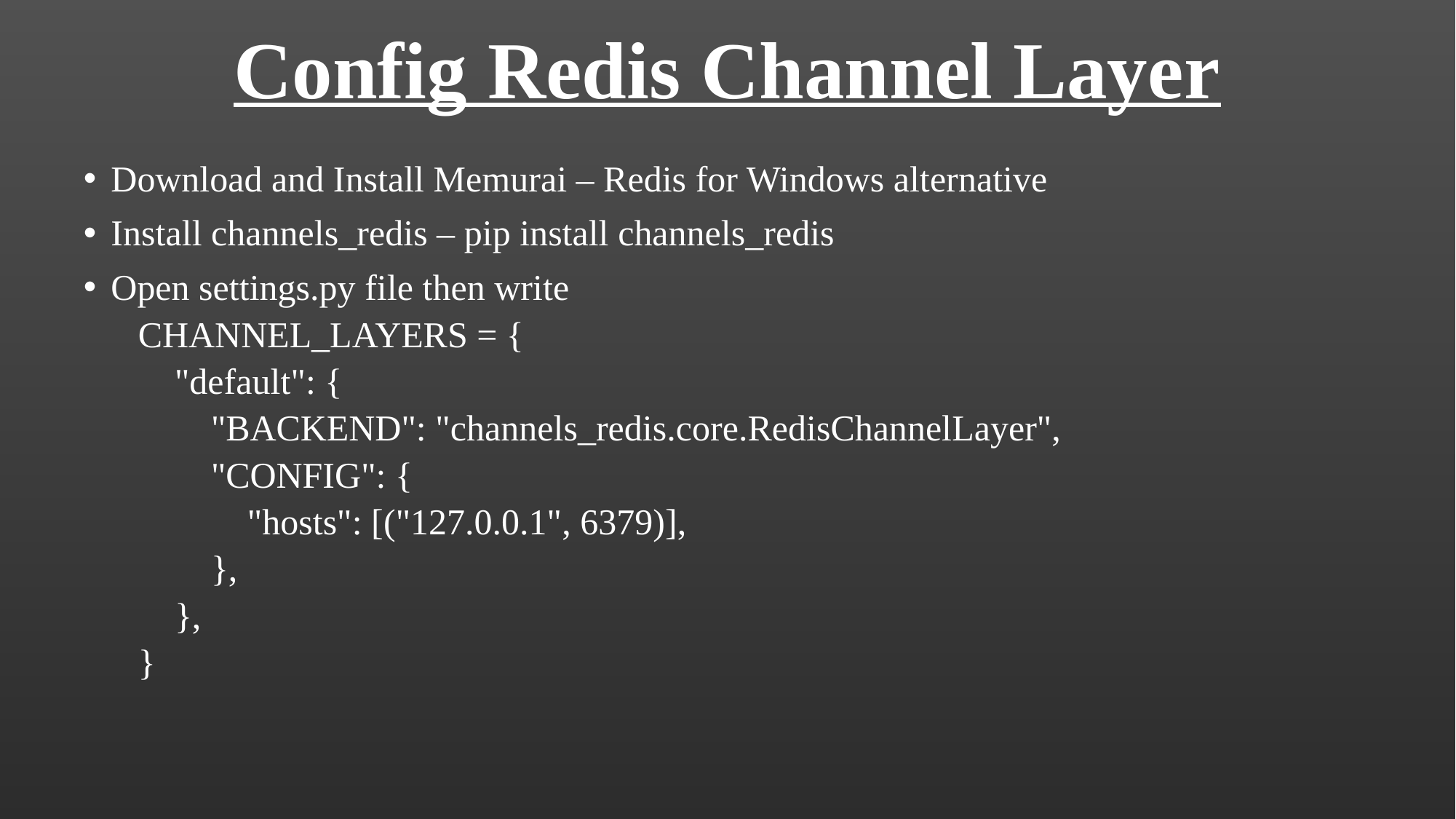

# Config Redis Channel Layer
Download and Install Memurai – Redis for Windows alternative
Install channels_redis – pip install channels_redis
Open settings.py file then write
CHANNEL_LAYERS = {
    "default": {
        "BACKEND": "channels_redis.core.RedisChannelLayer",
        "CONFIG": {
            "hosts": [("127.0.0.1", 6379)],
        },
    },
}